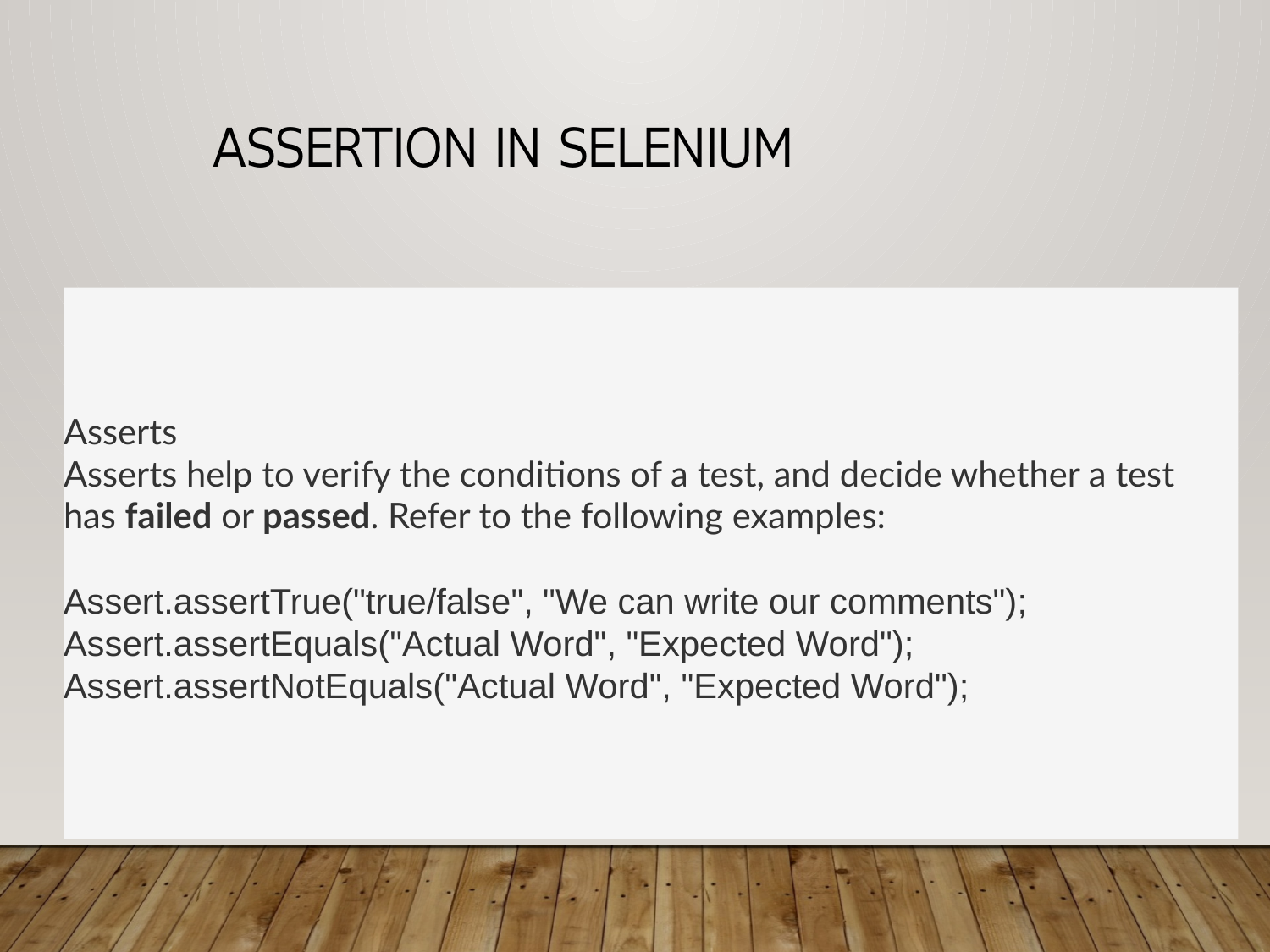

# Assertion in selenium
Asserts
Asserts help to verify the conditions of a test, and decide whether a test has failed or passed. Refer to the following examples:

Assert.assertTrue("true/false", "We can write our comments"); Assert.assertEquals("Actual Word", "Expected Word"); Assert.assertNotEquals("Actual Word", "Expected Word");